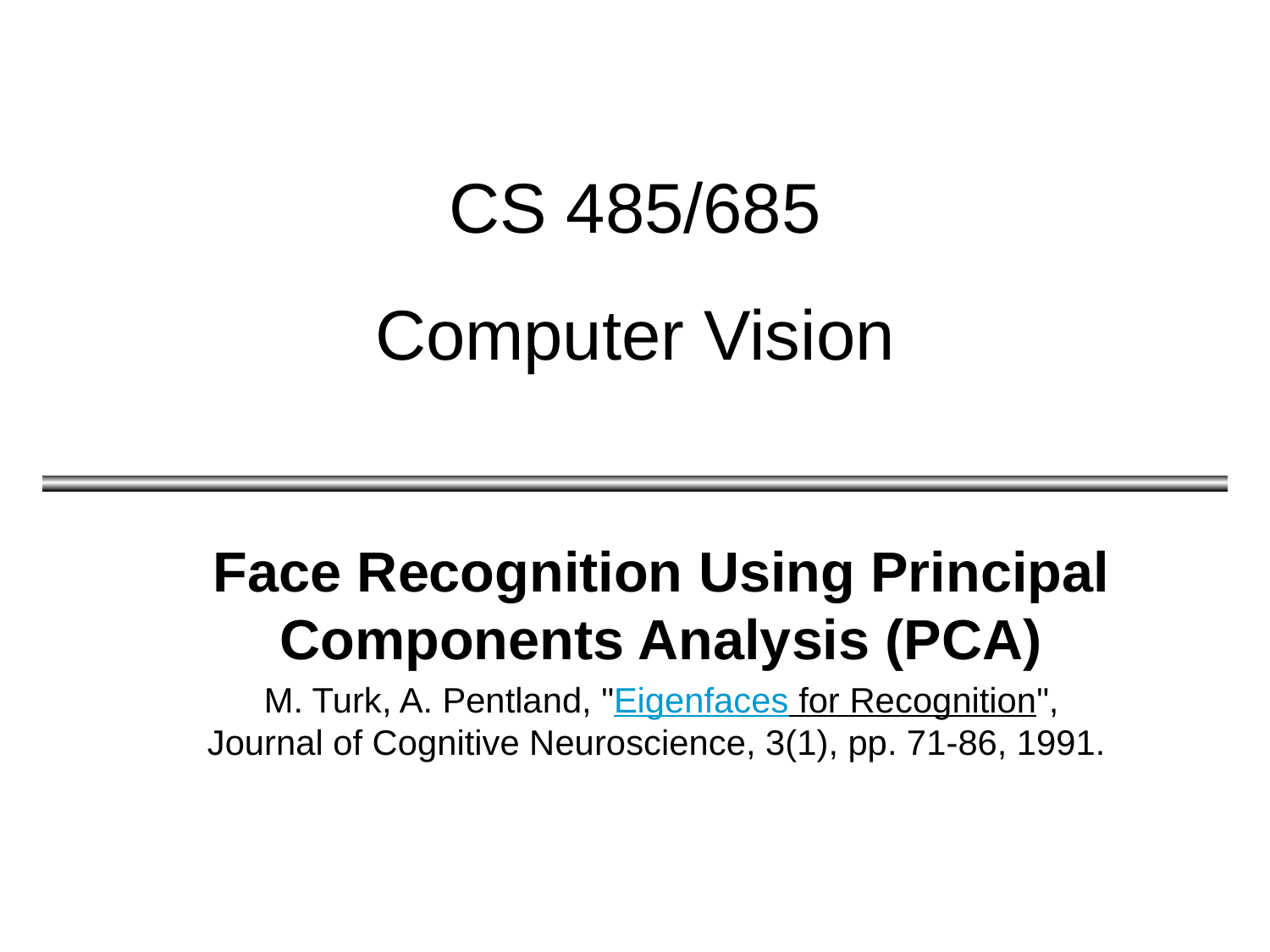

# CS 485/685 Computer Vision
Face Recognition Using Principal Components Analysis (PCA)
M. Turk, A. Pentland, "Eigenfaces for Recognition", Journal of Cognitive Neuroscience, 3(1), pp. 71-86, 1991.